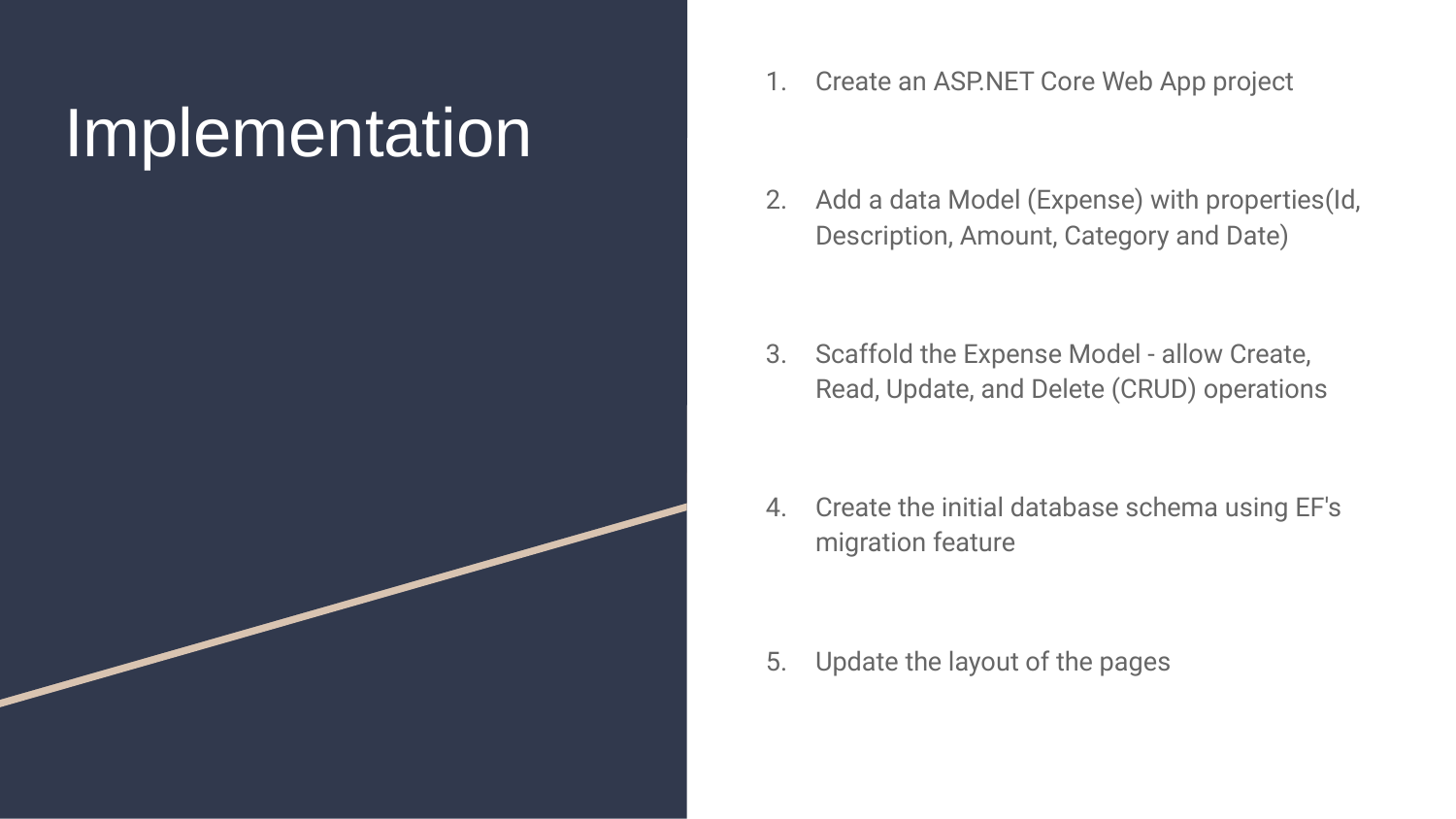

Create an ASP.NET Core Web App project

Add a data Model (Expense) with properties(Id, Description, Amount, Category and Date)

Scaffold the Expense Model - allow Create, Read, Update, and Delete (CRUD) operations

Create the initial database schema using EF's migration feature

Update the layout of the pages

# Implementation